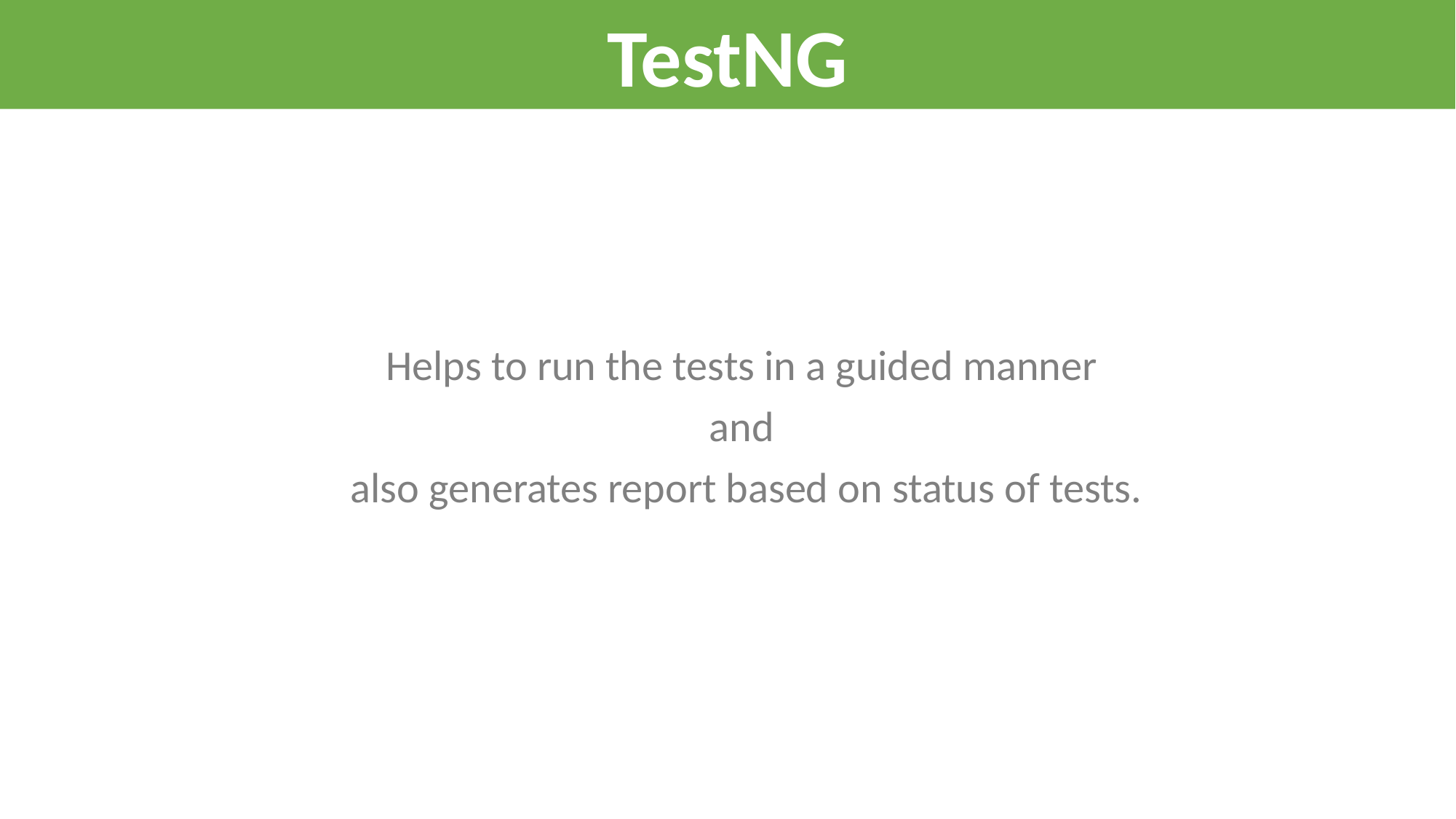

TestNG
Helps to run the tests in a guided manner
and
also generates report based on status of tests.